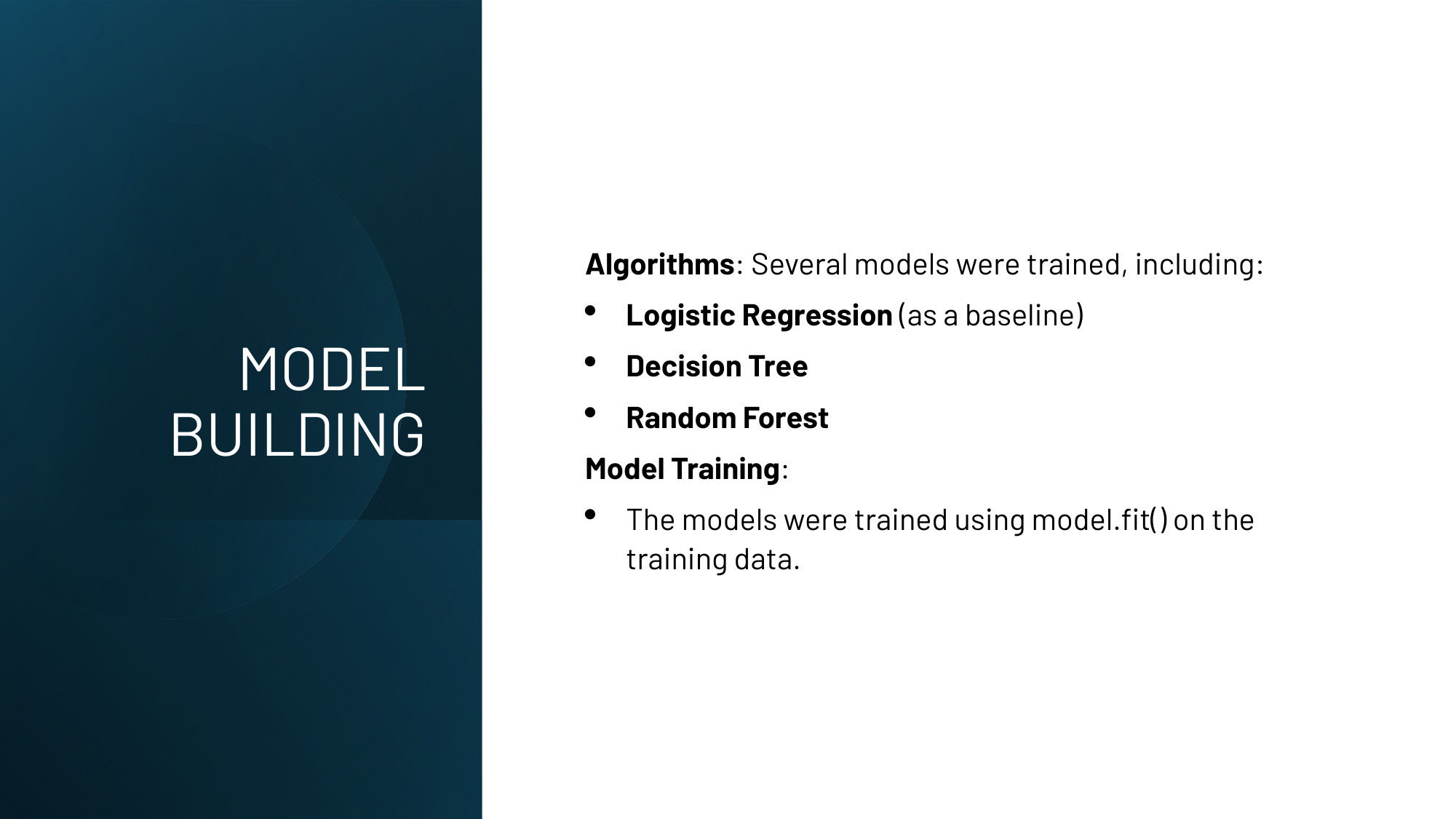

# MODEL BUILDING
Algorithms: Several models were trained, including:
Logistic Regression (as a baseline)
Decision Tree
Random Forest
Model Training:
The models were trained using model.fit() on the training data.